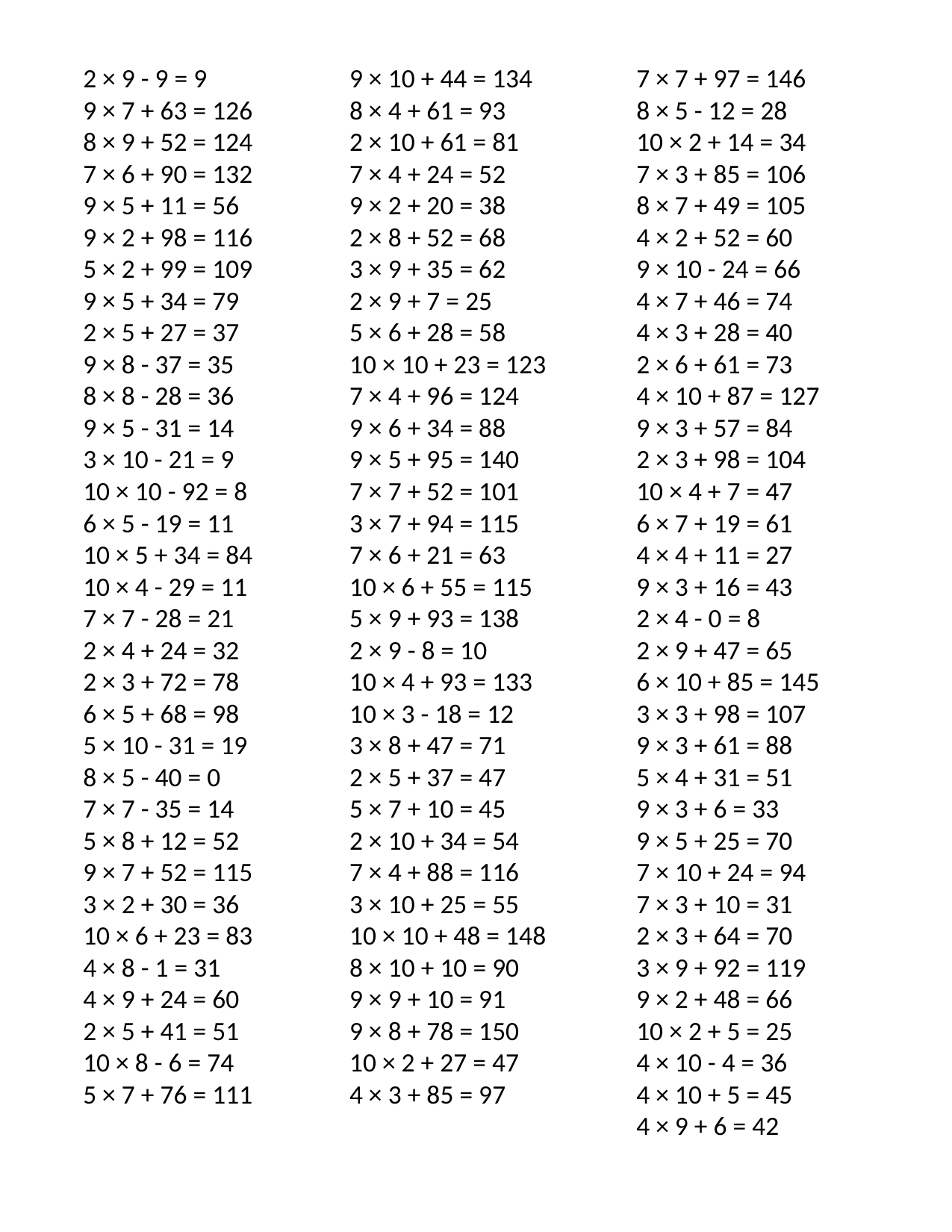

2 × 9 - 9 = 9
9 × 7 + 63 = 126
8 × 9 + 52 = 124
7 × 6 + 90 = 132
9 × 5 + 11 = 56
9 × 2 + 98 = 116
5 × 2 + 99 = 109
9 × 5 + 34 = 79
2 × 5 + 27 = 37
9 × 8 - 37 = 35
8 × 8 - 28 = 36
9 × 5 - 31 = 14
3 × 10 - 21 = 9
10 × 10 - 92 = 8
6 × 5 - 19 = 11
10 × 5 + 34 = 84
10 × 4 - 29 = 11
7 × 7 - 28 = 21
2 × 4 + 24 = 32
2 × 3 + 72 = 78
6 × 5 + 68 = 98
5 × 10 - 31 = 19
8 × 5 - 40 = 0
7 × 7 - 35 = 14
5 × 8 + 12 = 52
9 × 7 + 52 = 115
3 × 2 + 30 = 36
10 × 6 + 23 = 83
4 × 8 - 1 = 31
4 × 9 + 24 = 60
2 × 5 + 41 = 51
10 × 8 - 6 = 74
5 × 7 + 76 = 111

9 × 10 + 44 = 134
8 × 4 + 61 = 93
2 × 10 + 61 = 81
7 × 4 + 24 = 52
9 × 2 + 20 = 38
2 × 8 + 52 = 68
3 × 9 + 35 = 62
2 × 9 + 7 = 25
5 × 6 + 28 = 58
10 × 10 + 23 = 123
7 × 4 + 96 = 124
9 × 6 + 34 = 88
9 × 5 + 95 = 140
7 × 7 + 52 = 101
3 × 7 + 94 = 115
7 × 6 + 21 = 63
10 × 6 + 55 = 115
5 × 9 + 93 = 138
2 × 9 - 8 = 10
10 × 4 + 93 = 133
10 × 3 - 18 = 12
3 × 8 + 47 = 71
2 × 5 + 37 = 47
5 × 7 + 10 = 45
2 × 10 + 34 = 54
7 × 4 + 88 = 116
3 × 10 + 25 = 55
10 × 10 + 48 = 148
8 × 10 + 10 = 90
9 × 9 + 10 = 91
9 × 8 + 78 = 150
10 × 2 + 27 = 47
4 × 3 + 85 = 97

7 × 7 + 97 = 146
8 × 5 - 12 = 28
10 × 2 + 14 = 34
7 × 3 + 85 = 106
8 × 7 + 49 = 105
4 × 2 + 52 = 60
9 × 10 - 24 = 66
4 × 7 + 46 = 74
4 × 3 + 28 = 40
2 × 6 + 61 = 73
4 × 10 + 87 = 127
9 × 3 + 57 = 84
2 × 3 + 98 = 104
10 × 4 + 7 = 47
6 × 7 + 19 = 61
4 × 4 + 11 = 27
9 × 3 + 16 = 43
2 × 4 - 0 = 8
2 × 9 + 47 = 65
6 × 10 + 85 = 145
3 × 3 + 98 = 107
9 × 3 + 61 = 88
5 × 4 + 31 = 51
9 × 3 + 6 = 33
9 × 5 + 25 = 70
7 × 10 + 24 = 94
7 × 3 + 10 = 31
2 × 3 + 64 = 70
3 × 9 + 92 = 119
9 × 2 + 48 = 66
10 × 2 + 5 = 25
4 × 10 - 4 = 36
4 × 10 + 5 = 45
4 × 9 + 6 = 42